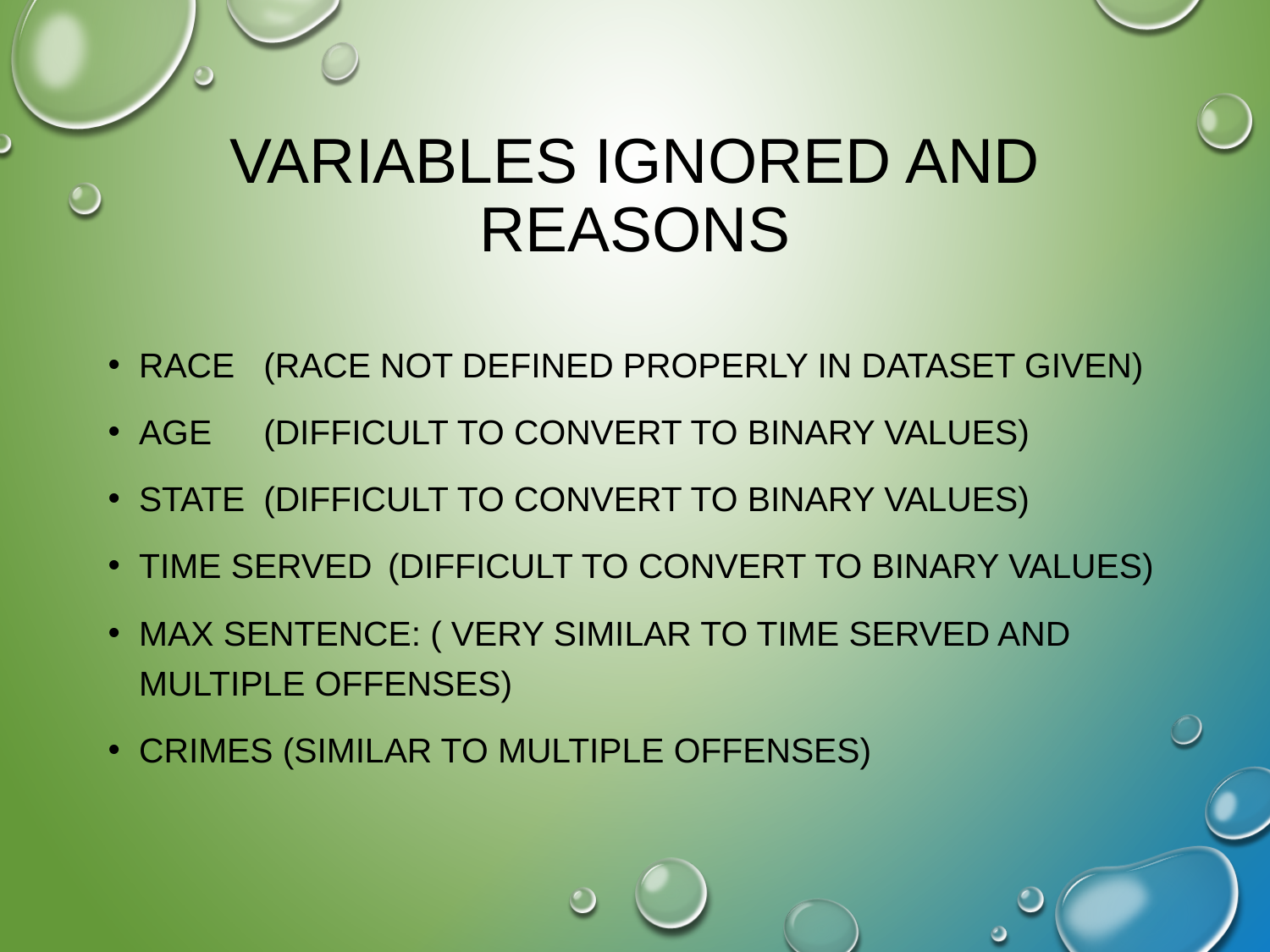

# Variables ignored and reasons
Race		(Race not defined properly in dataset given)
Age		(Difficult to convert to binary values)
State		(difficult to convert to binary values)
Time served	(difficult to convert to binary values)
Max sentence: ( very similar to time served and multiple offenses)
Crimes (similar to multiple offenses)